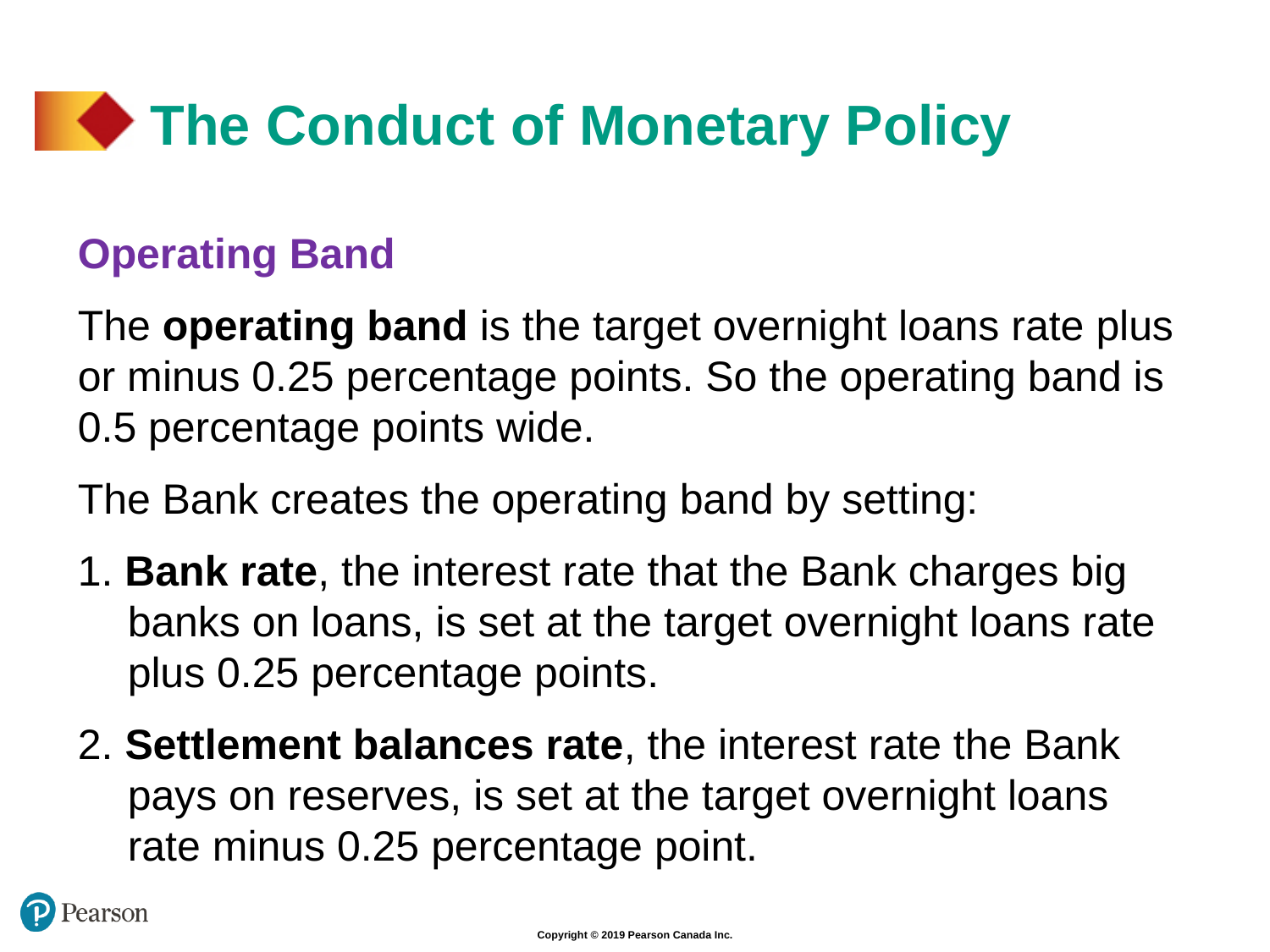

# The Conduct of Monetary Policy
Operating Band
The operating band is the target overnight loans rate plus or minus 0.25 percentage points. So the operating band is 0.5 percentage points wide.
The Bank creates the operating band by setting:
1. Bank rate, the interest rate that the Bank charges big banks on loans, is set at the target overnight loans rate plus 0.25 percentage points.
2. Settlement balances rate, the interest rate the Bank pays on reserves, is set at the target overnight loans rate minus 0.25 percentage point.